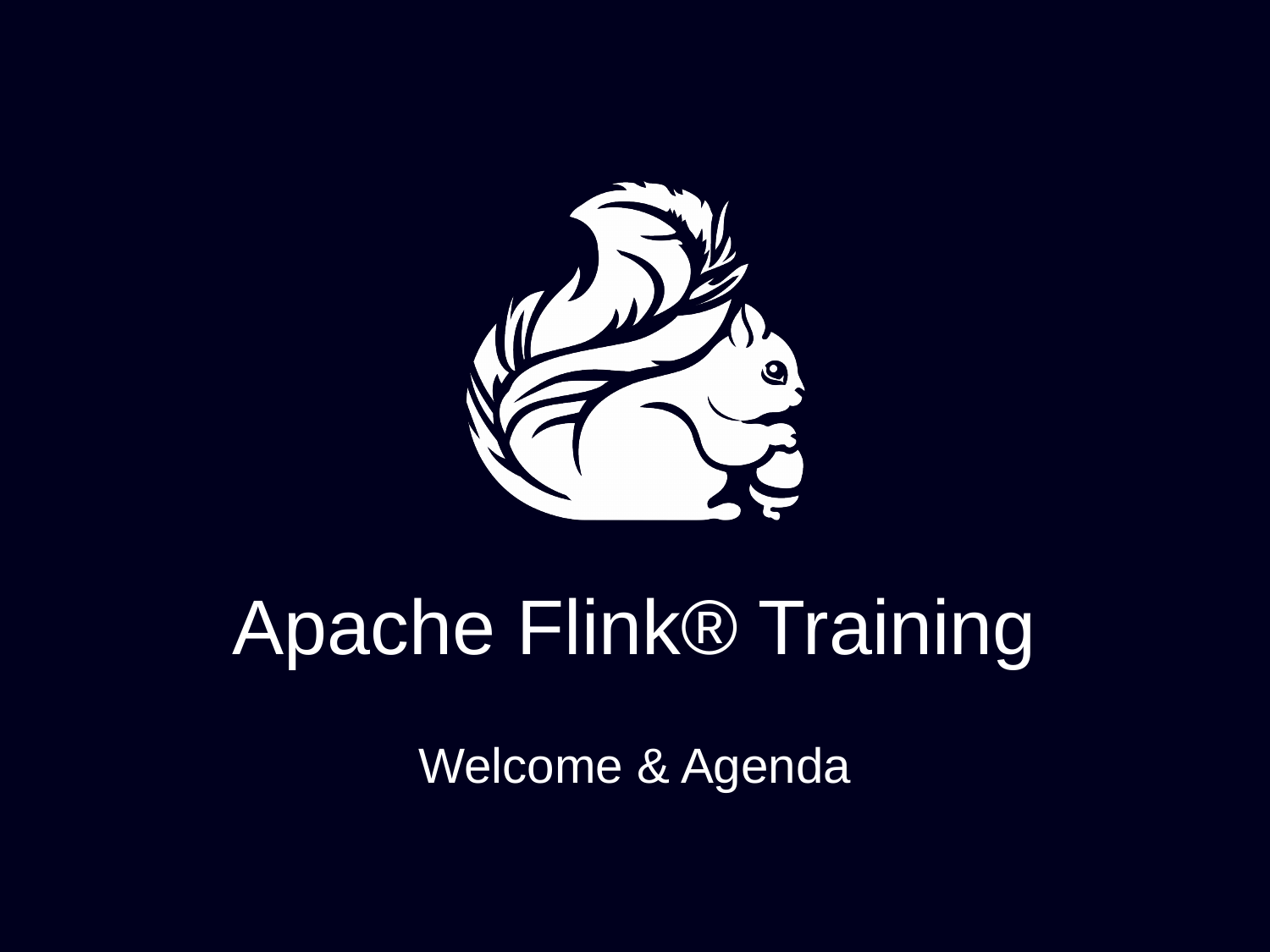

# Apache Flink® Training
Welcome & Agenda